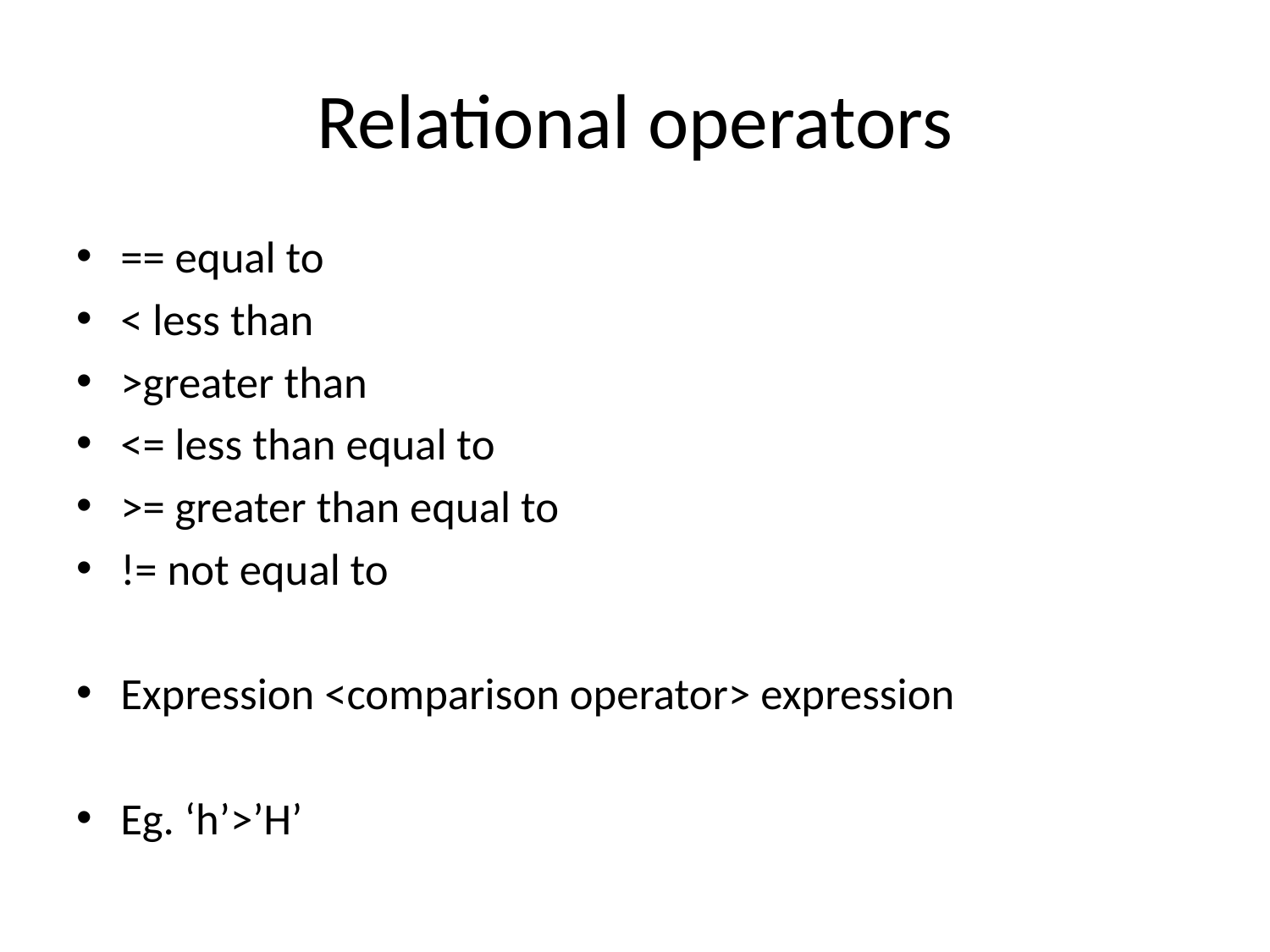

# Relational operators
== equal to
< less than
>greater than
<= less than equal to
>= greater than equal to
!= not equal to

Expression <comparison operator> expression

Eg. ‘h’>’H’